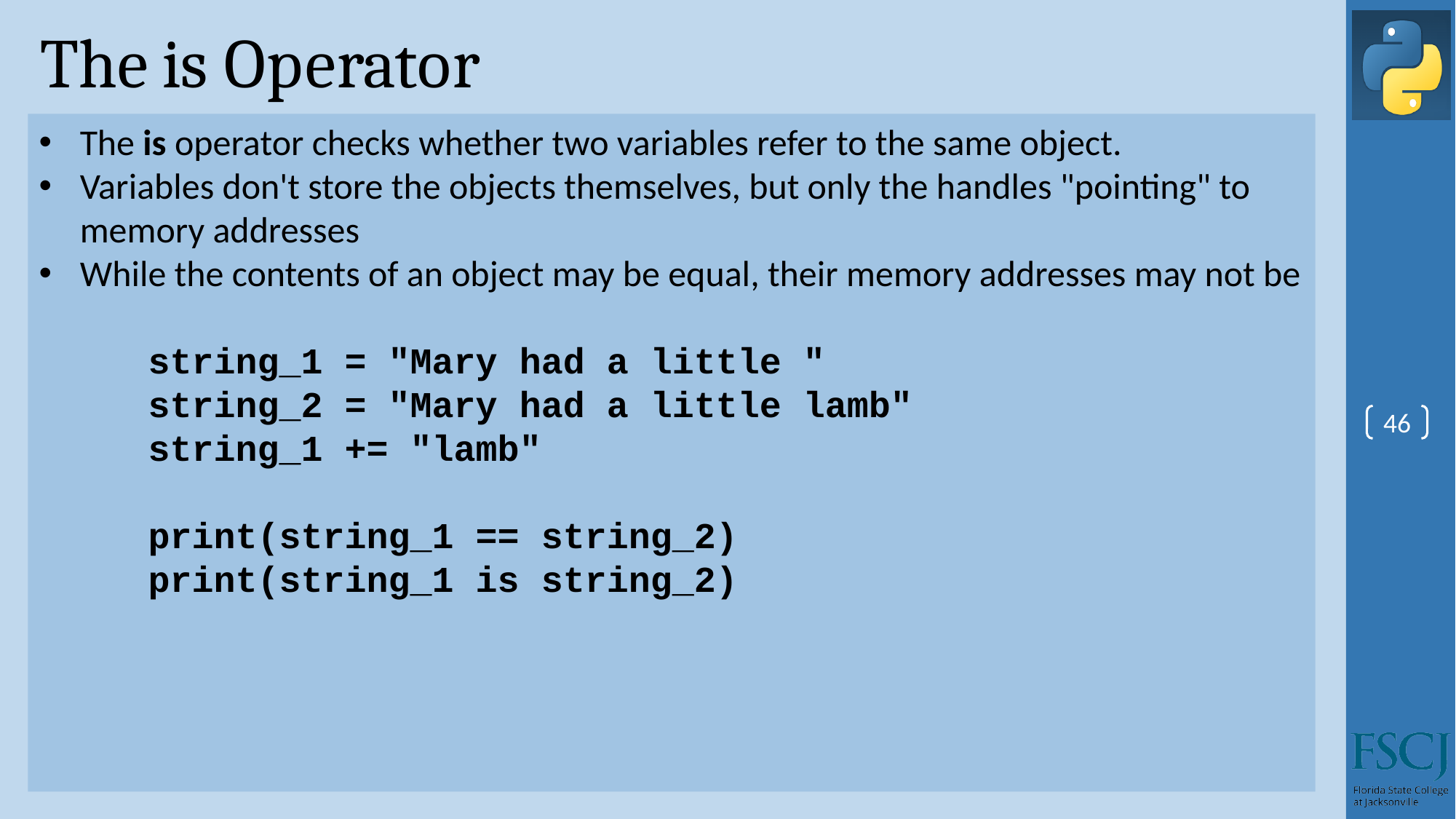

# The is Operator
The is operator checks whether two variables refer to the same object.
Variables don't store the objects themselves, but only the handles "pointing" to memory addresses
While the contents of an object may be equal, their memory addresses may not be

string_1 = "Mary had a little "
string_2 = "Mary had a little lamb"
string_1 += "lamb"

print(string_1 == string_2)
print(string_1 is string_2)
46